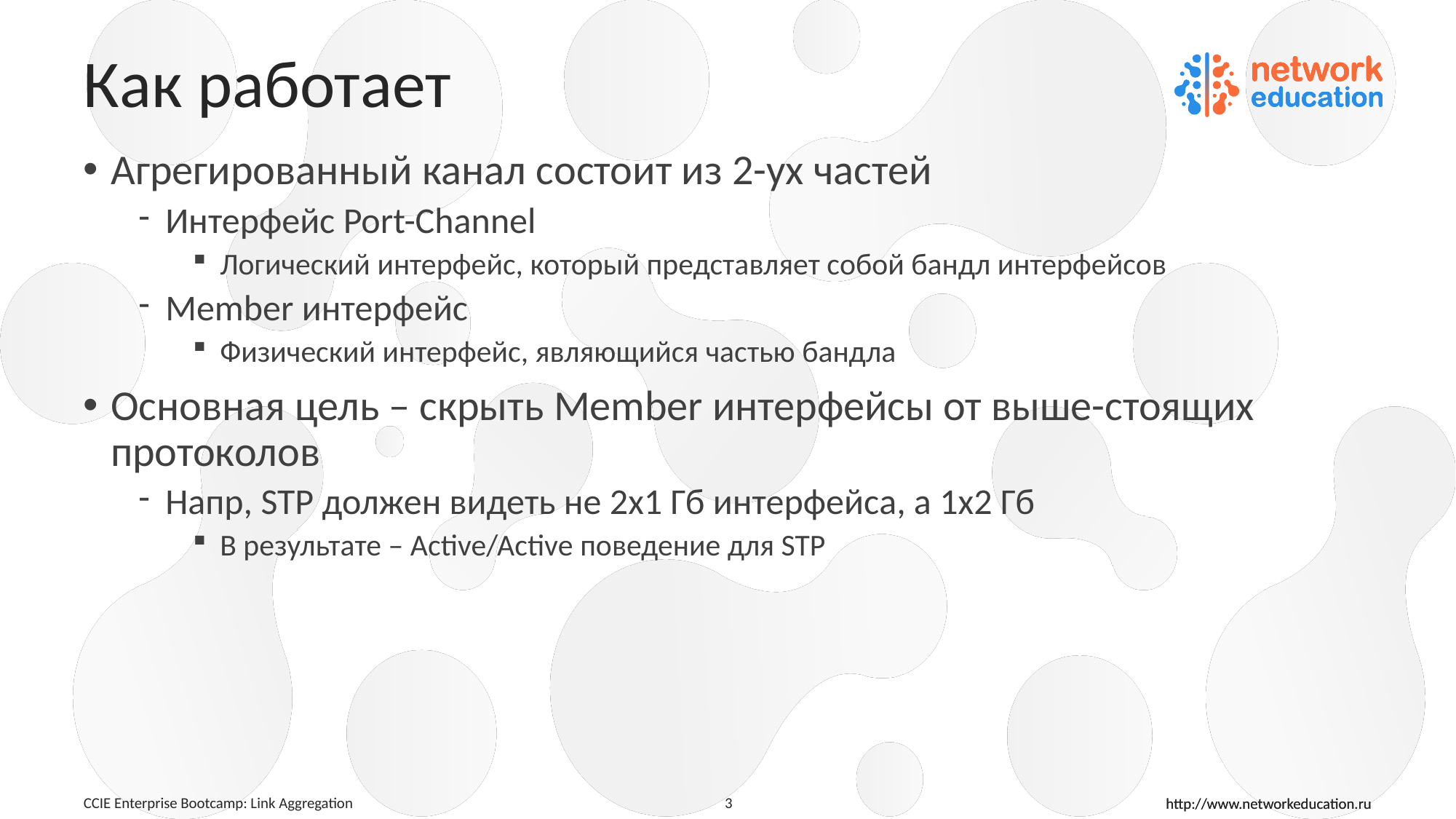

# Как работает
Агрегированный канал состоит из 2-ух частей
Интерфейс Port-Channel
Логический интерфейс, который представляет собой бандл интерфейсов
Member интерфейс
Физический интерфейс, являющийся частью бандла
Основная цель – скрыть Member интерфейсы от выше-стоящих протоколов
Напр, STP должен видеть не 2x1 Гб интерфейса, а 1x2 Гб
В результате – Active/Active поведение для STP
CCIE Enterprise Bootcamp: Link Aggregation